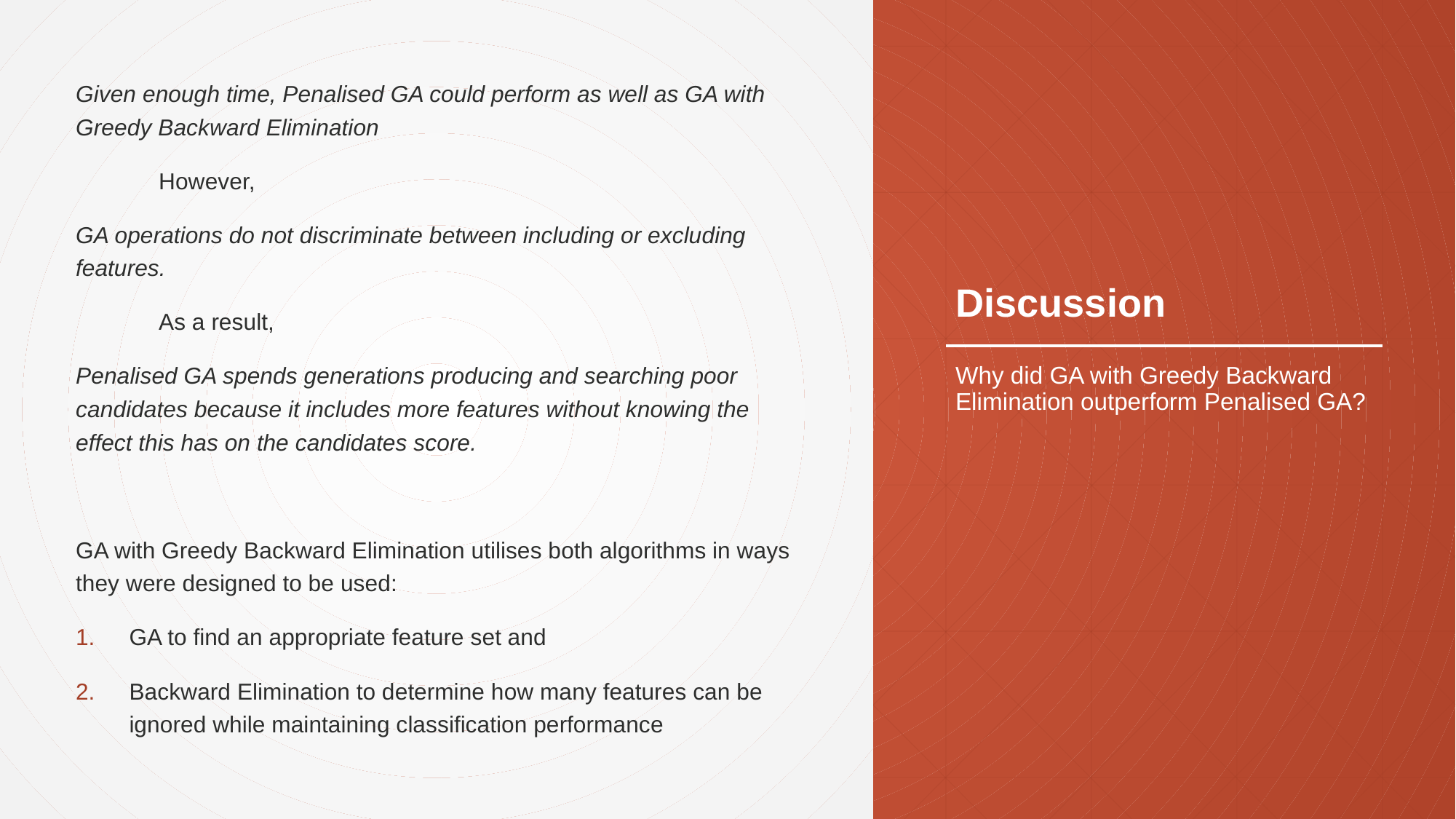

Given enough time, Penalised GA could perform as well as GA with Greedy Backward Elimination
	However,
GA operations do not discriminate between including or excluding features.
	As a result,
Penalised GA spends generations producing and searching poor candidates because it includes more features without knowing the effect this has on the candidates score.

GA with Greedy Backward Elimination utilises both algorithms in ways they were designed to be used:
GA to find an appropriate feature set and
Backward Elimination to determine how many features can be ignored while maintaining classification performance
# Discussion
Why did GA with Greedy Backward Elimination outperform Penalised GA?